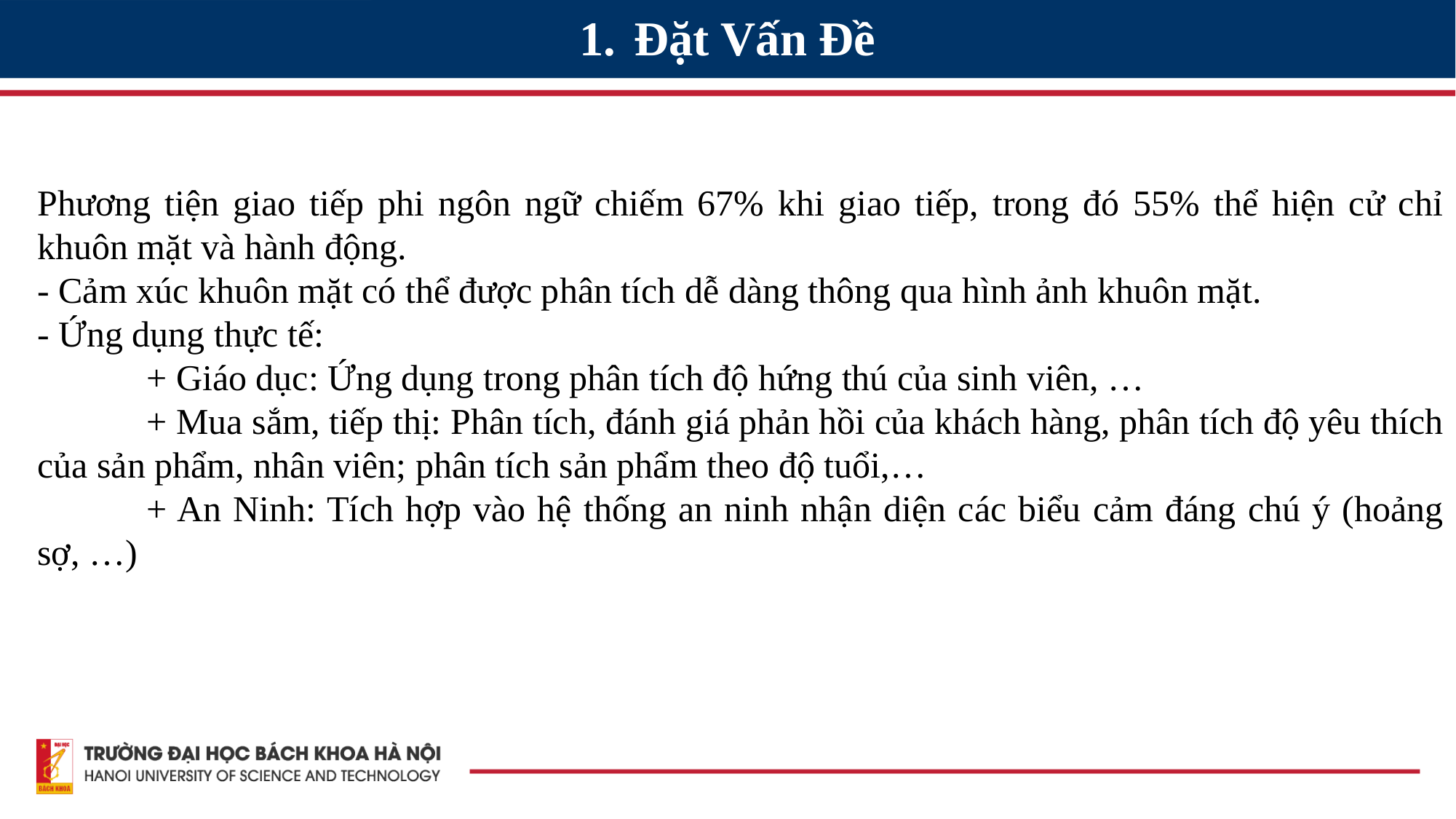

Đặt Vấn Đề
Phương tiện giao tiếp phi ngôn ngữ chiếm 67% khi giao tiếp, trong đó 55% thể hiện cử chỉ khuôn mặt và hành động.
- Cảm xúc khuôn mặt có thể được phân tích dễ dàng thông qua hình ảnh khuôn mặt.
- Ứng dụng thực tế:
	+ Giáo dục: Ứng dụng trong phân tích độ hứng thú của sinh viên, …
	+ Mua sắm, tiếp thị: Phân tích, đánh giá phản hồi của khách hàng, phân tích độ yêu thích của sản phẩm, nhân viên; phân tích sản phẩm theo độ tuổi,…
	+ An Ninh: Tích hợp vào hệ thống an ninh nhận diện các biểu cảm đáng chú ý (hoảng sợ, …)